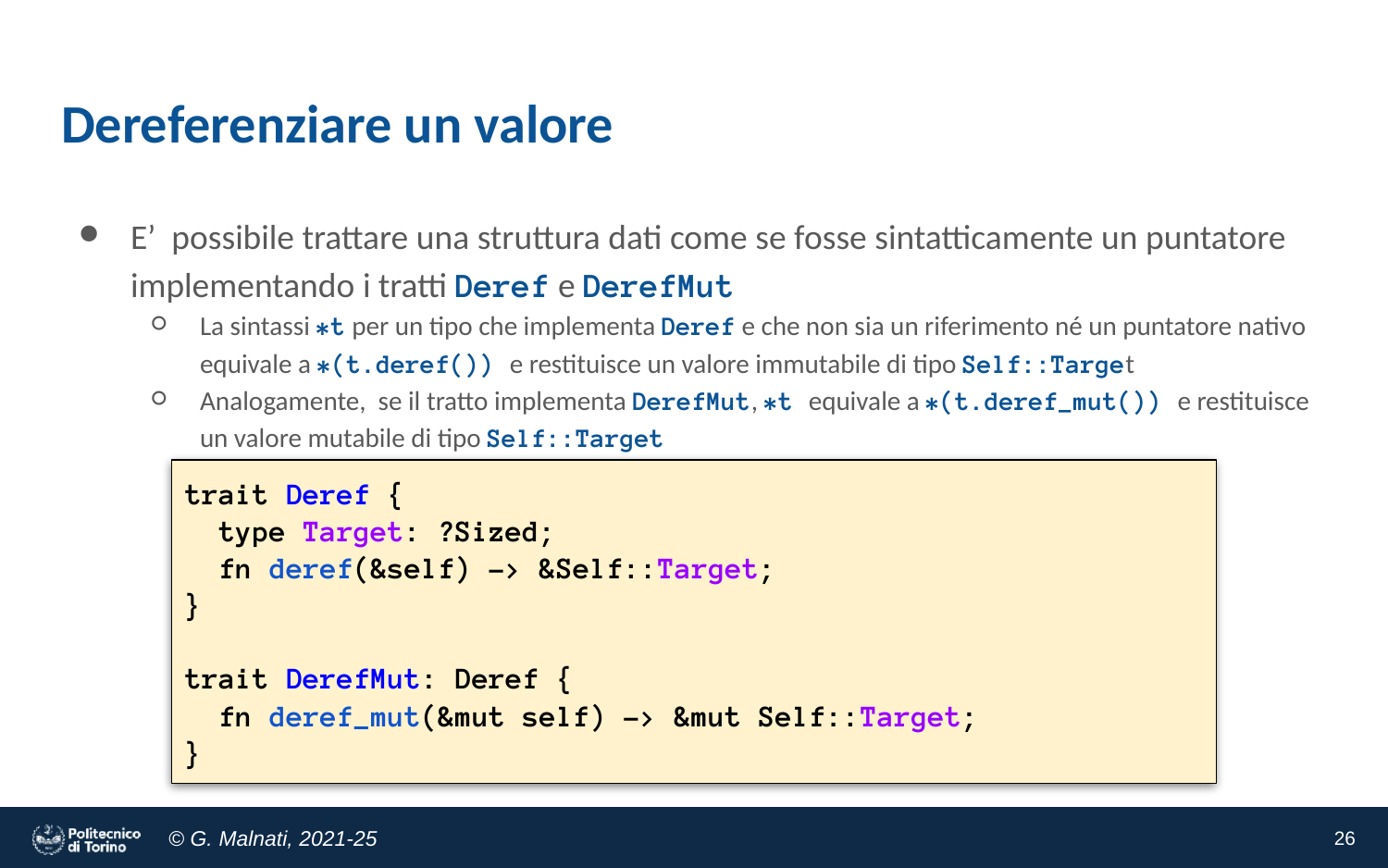

# Dereferenziare un valore
E’  possibile trattare una struttura dati come se fosse sintatticamente un puntatore implementando i tratti Deref e DerefMut
La sintassi *t per un tipo che implementa Deref e che non sia un riferimento né un puntatore nativo equivale a *(t.deref()) e restituisce un valore immutabile di tipo Self::Target
Analogamente,  se il tratto implementa DerefMut, *t equivale a *(t.deref_mut()) e restituisce un valore mutabile di tipo Self::Target

trait Deref {
  type Target: ?Sized;
  fn deref(&self) -> &Self::Target;
}

trait DerefMut: Deref {
  fn deref_mut(&mut self) -> &mut Self::Target;
}
26